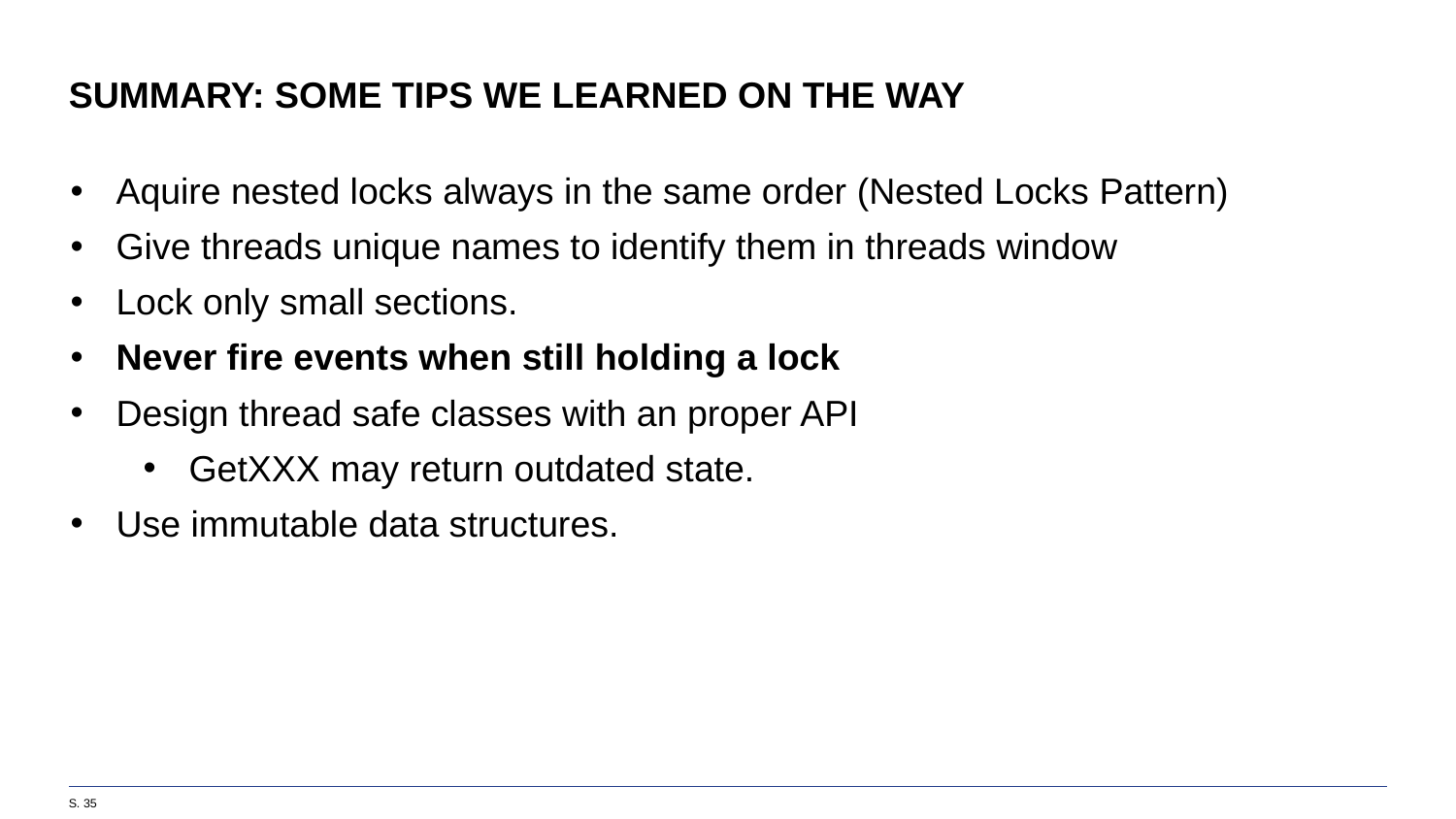

# Summary: some tips we learned on the way
Aquire nested locks always in the same order (Nested Locks Pattern)
Give threads unique names to identify them in threads window
Lock only small sections.
Never fire events when still holding a lock
Design thread safe classes with an proper API
GetXXX may return outdated state.
Use immutable data structures.

S. 35